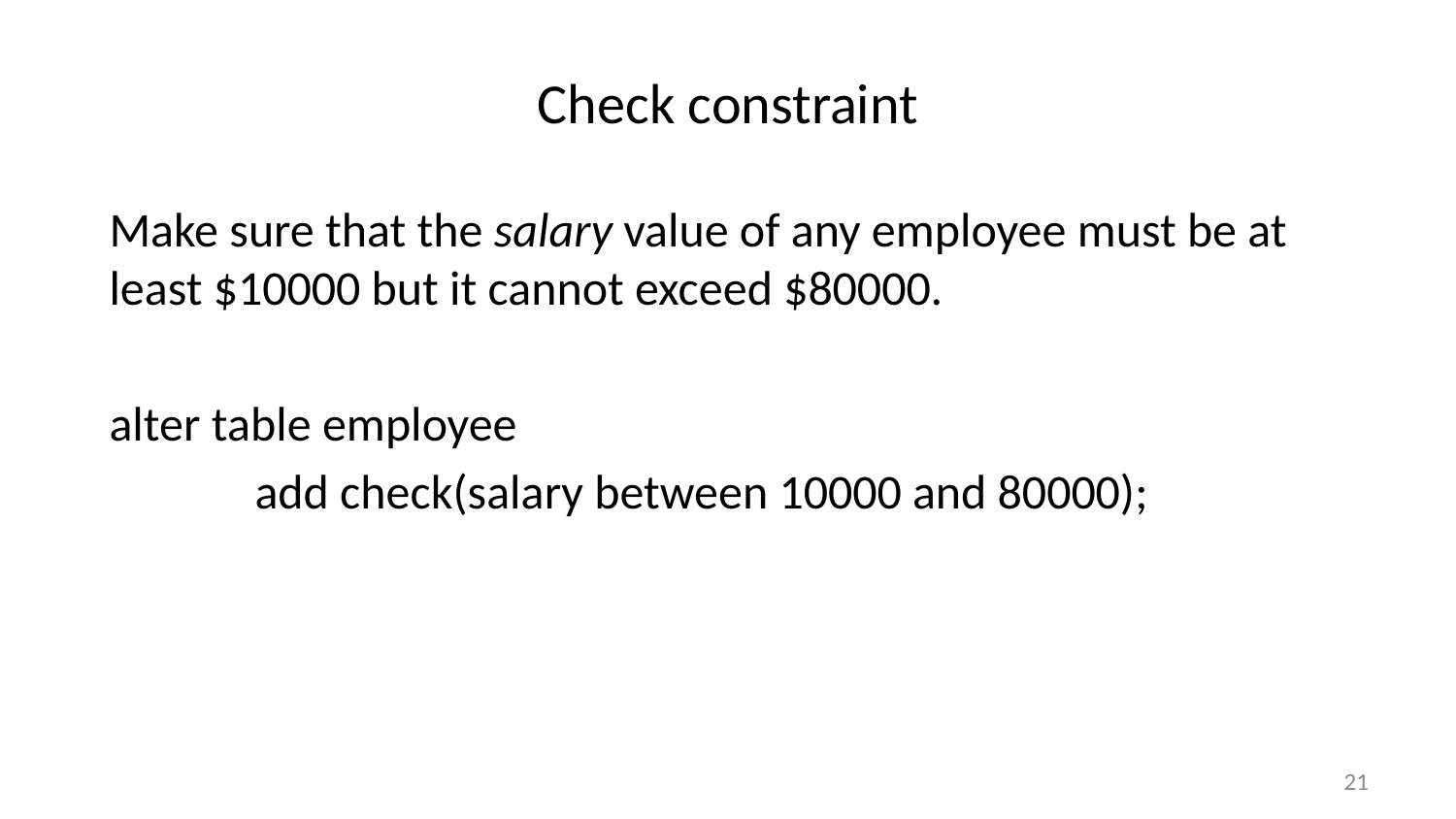

# Check constraint
Make sure that the salary value of any employee must be at least $10000 but it cannot exceed $80000.

alter table employee
	add check(salary between 10000 and 80000);
21